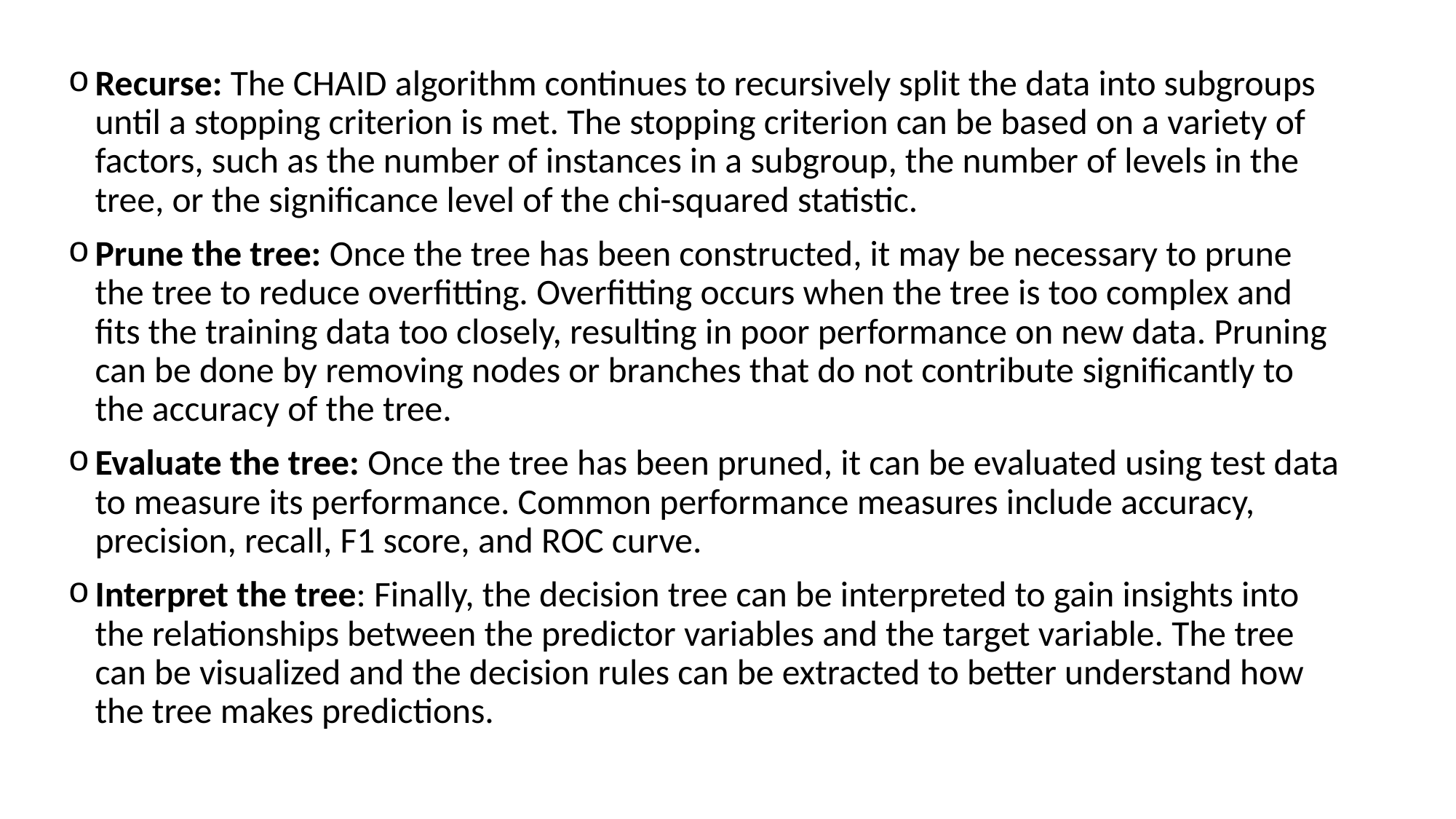

Recurse: The CHAID algorithm continues to recursively split the data into subgroups until a stopping criterion is met. The stopping criterion can be based on a variety of factors, such as the number of instances in a subgroup, the number of levels in the tree, or the significance level of the chi-squared statistic.
Prune the tree: Once the tree has been constructed, it may be necessary to prune the tree to reduce overfitting. Overfitting occurs when the tree is too complex and fits the training data too closely, resulting in poor performance on new data. Pruning can be done by removing nodes or branches that do not contribute significantly to the accuracy of the tree.
Evaluate the tree: Once the tree has been pruned, it can be evaluated using test data to measure its performance. Common performance measures include accuracy, precision, recall, F1 score, and ROC curve.
Interpret the tree: Finally, the decision tree can be interpreted to gain insights into the relationships between the predictor variables and the target variable. The tree can be visualized and the decision rules can be extracted to better understand how the tree makes predictions.